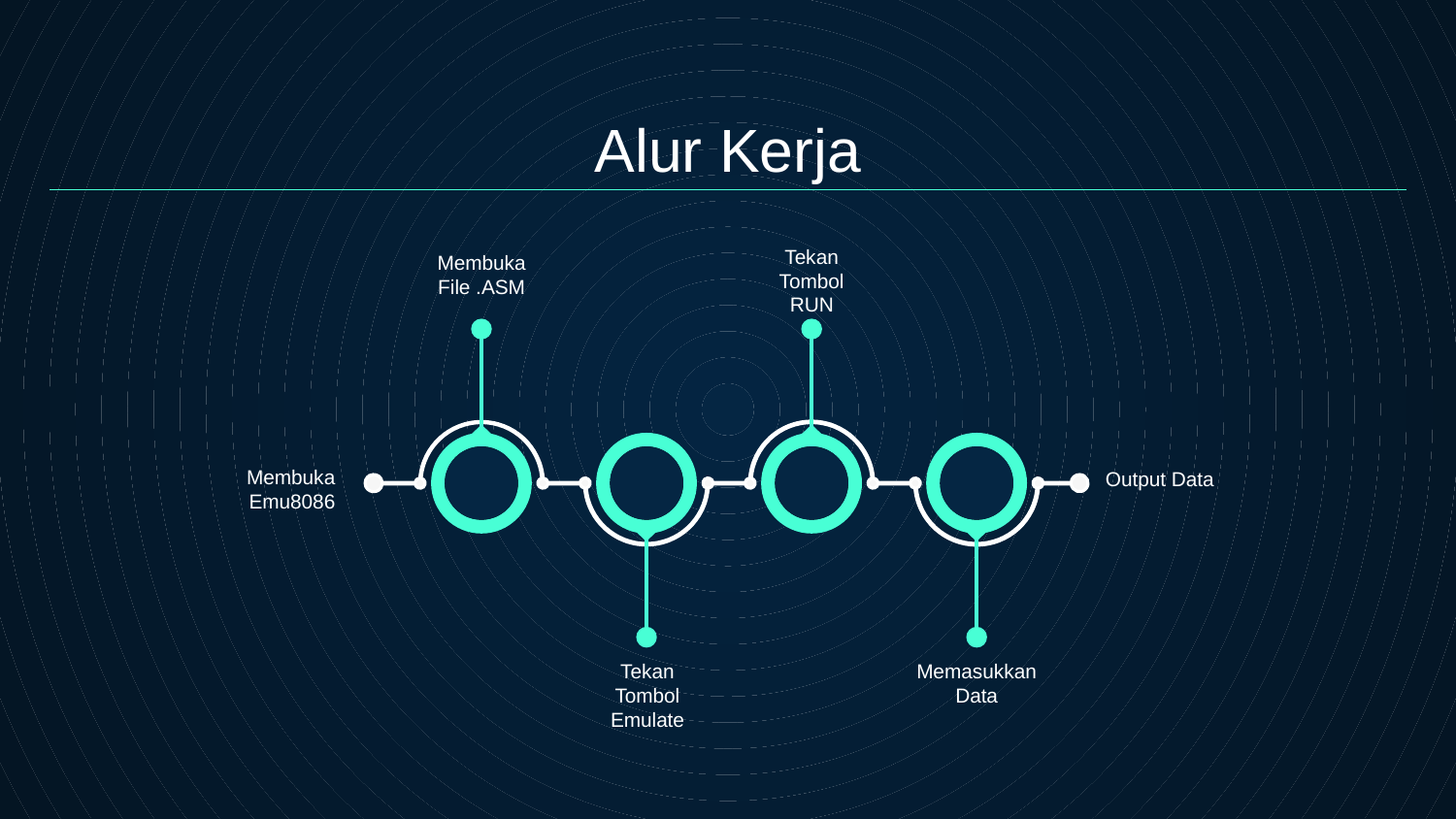

# Alur Kerja
Tekan Tombol RUN
Membuka File .ASM

Membuka
Emu8086
Output Data

Tekan Tombol Emulate
Memasukkan Data